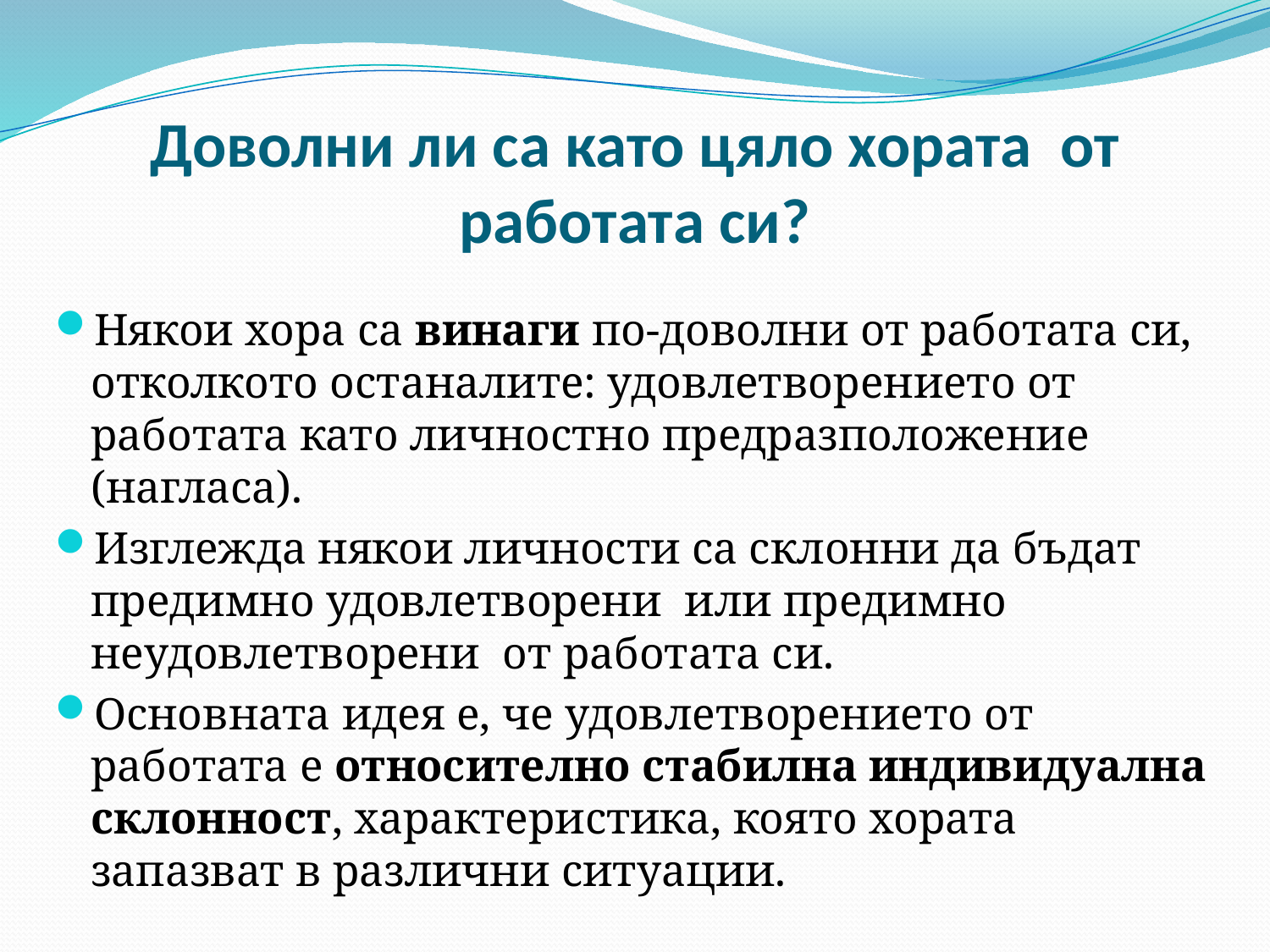

# Доволни ли са като цяло хората  от работата си?
Някои хора са винаги по-доволни от работата си, отколкото останалите: удовлетворението от работата като личностно предразположение (нагласа).
Изглежда някои личности са склонни да бъдат предимно удовлетворени  или предимно неудовлетворени  от работата си.
Основната идея е, че удовлетворението от работата е относително стабилна индивидуална склонност, характеристика, която хората запазват в различни ситуации.